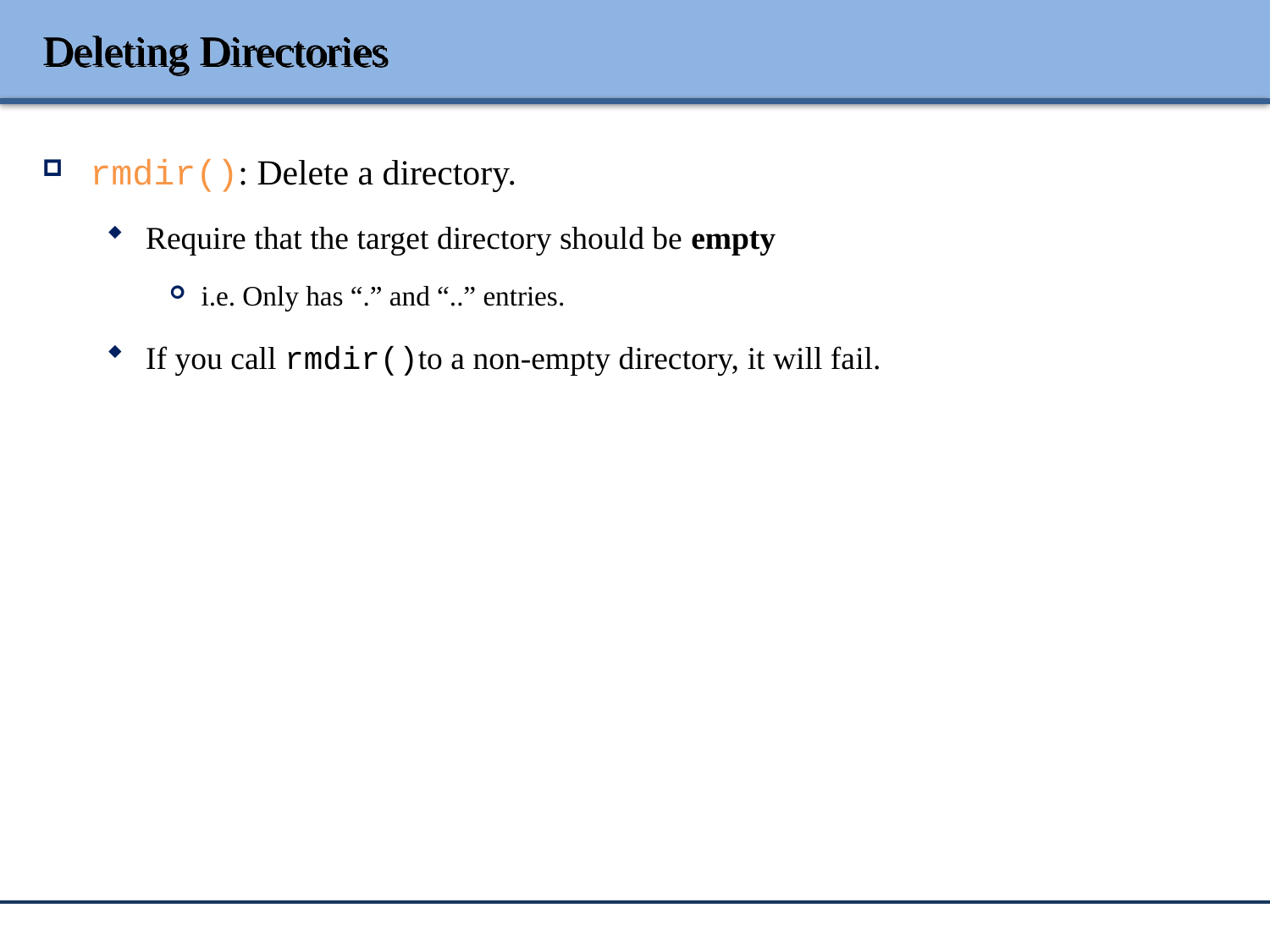

# Deleting Directories
rmdir(): Delete a directory.
Require that the target directory should be empty
i.e. Only has “.” and “..” entries.
If you call rmdir()to a non-empty directory, it will fail.